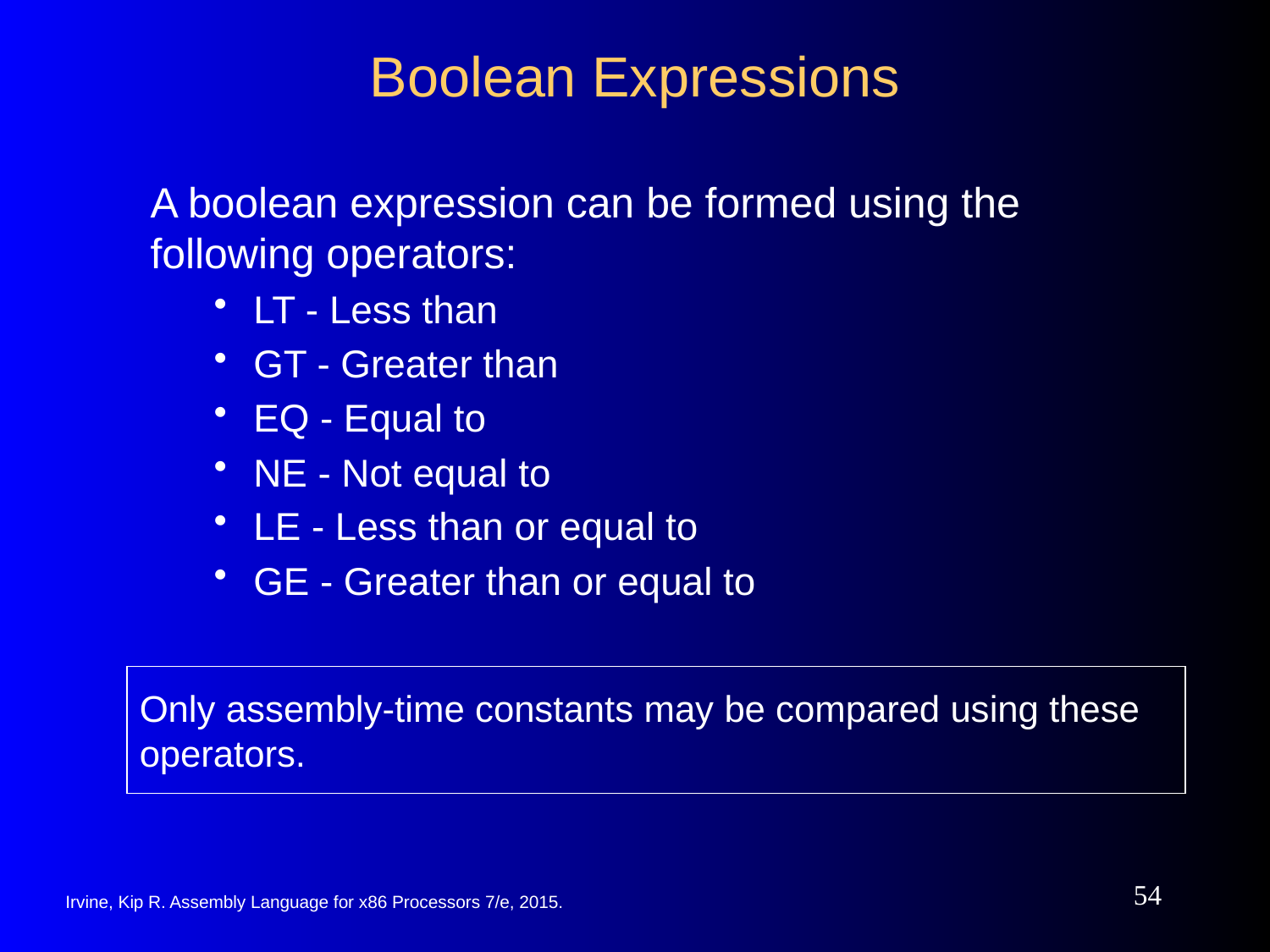

# Boolean Expressions
A boolean expression can be formed using the following operators:
LT - Less than
GT - Greater than
EQ - Equal to
NE - Not equal to
LE - Less than or equal to
GE - Greater than or equal to
Only assembly-time constants may be compared using these operators.
54
Irvine, Kip R. Assembly Language for x86 Processors 7/e, 2015.